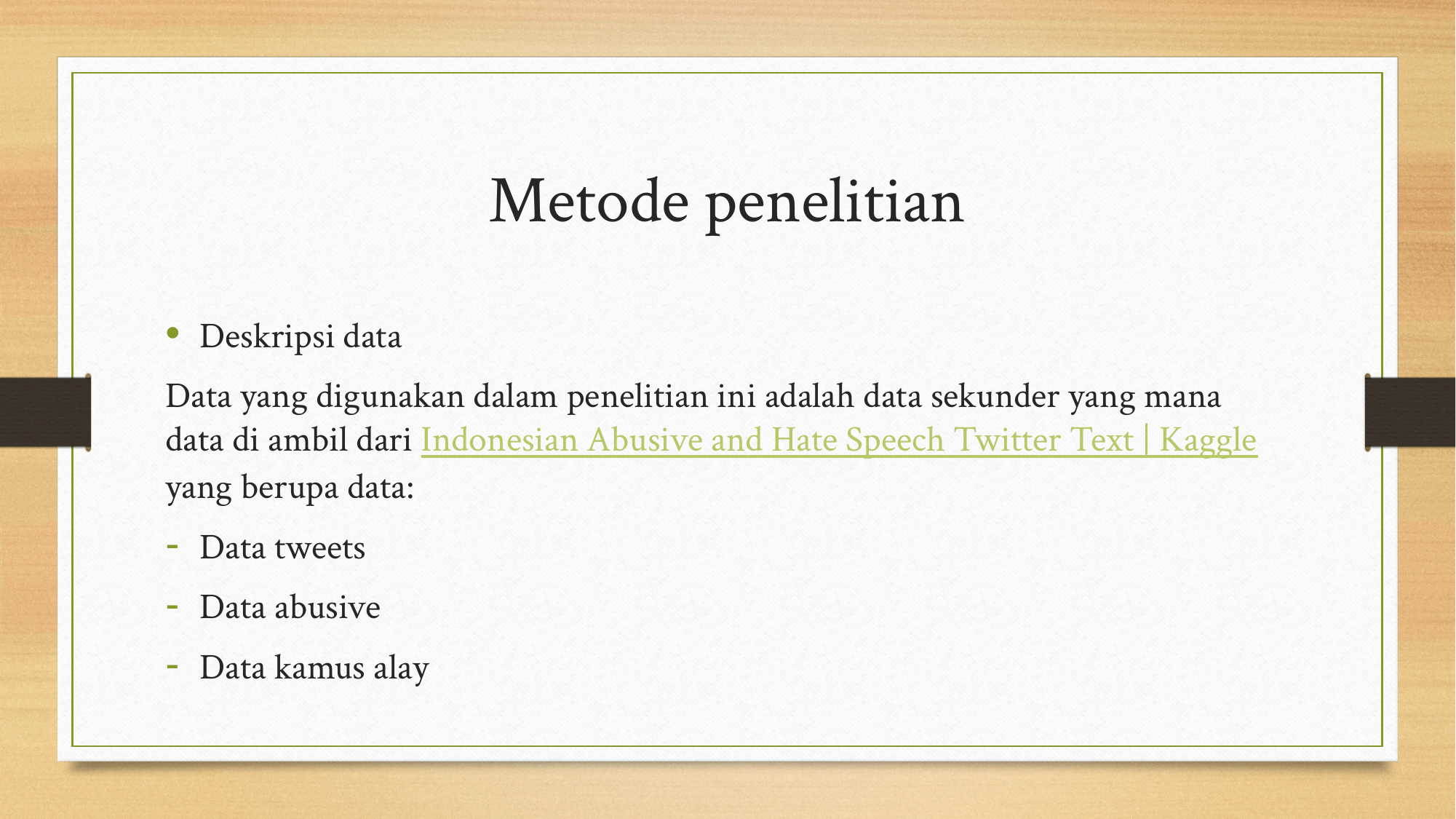

# Metode penelitian
Deskripsi data
Data yang digunakan dalam penelitian ini adalah data sekunder yang mana data di ambil dari Indonesian Abusive and Hate Speech Twitter Text | Kaggle yang berupa data:
Data tweets
Data abusive
Data kamus alay